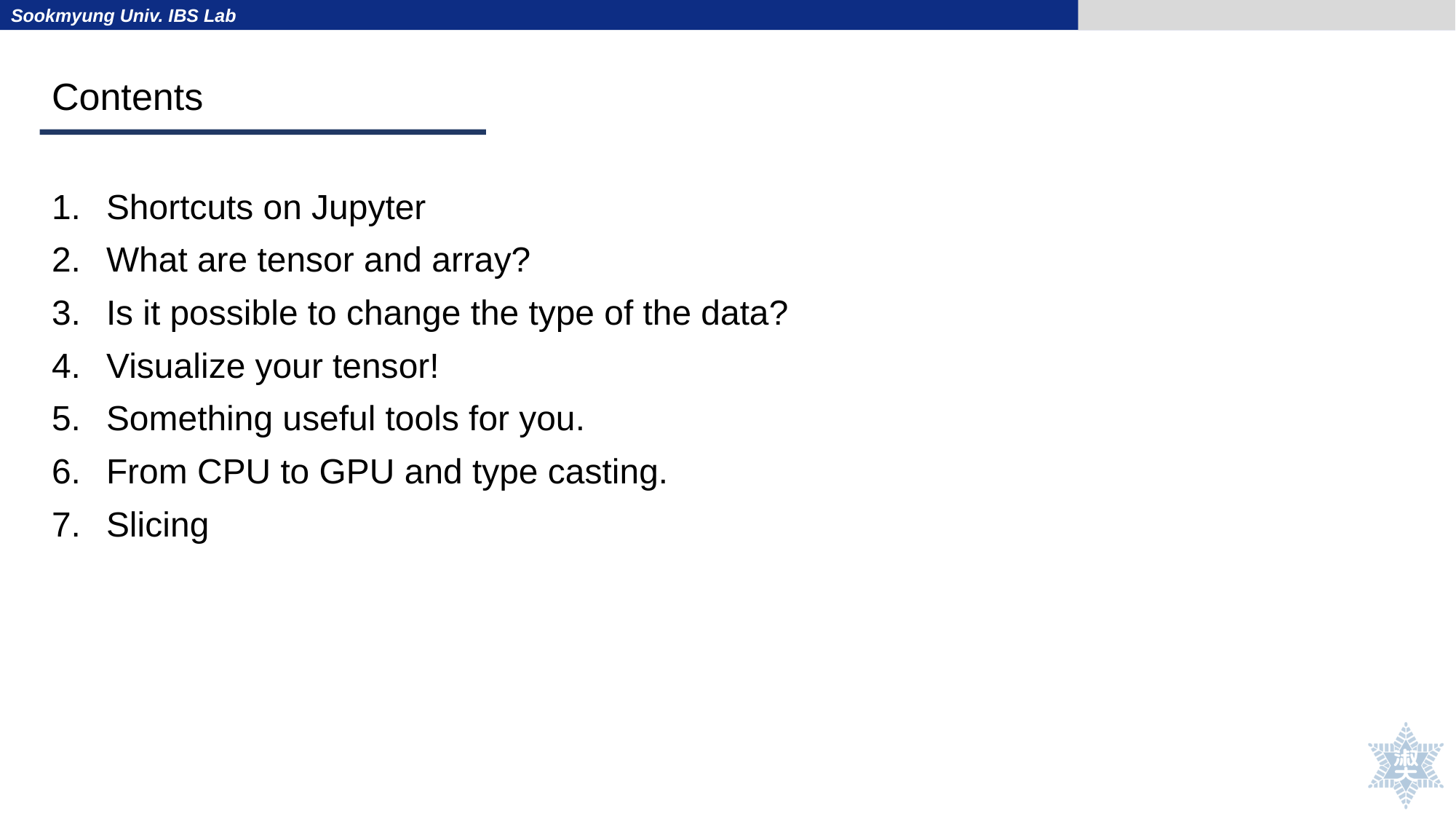

# Contents
Shortcuts on Jupyter
What are tensor and array?
Is it possible to change the type of the data?
Visualize your tensor!
Something useful tools for you.
From CPU to GPU and type casting.
Slicing